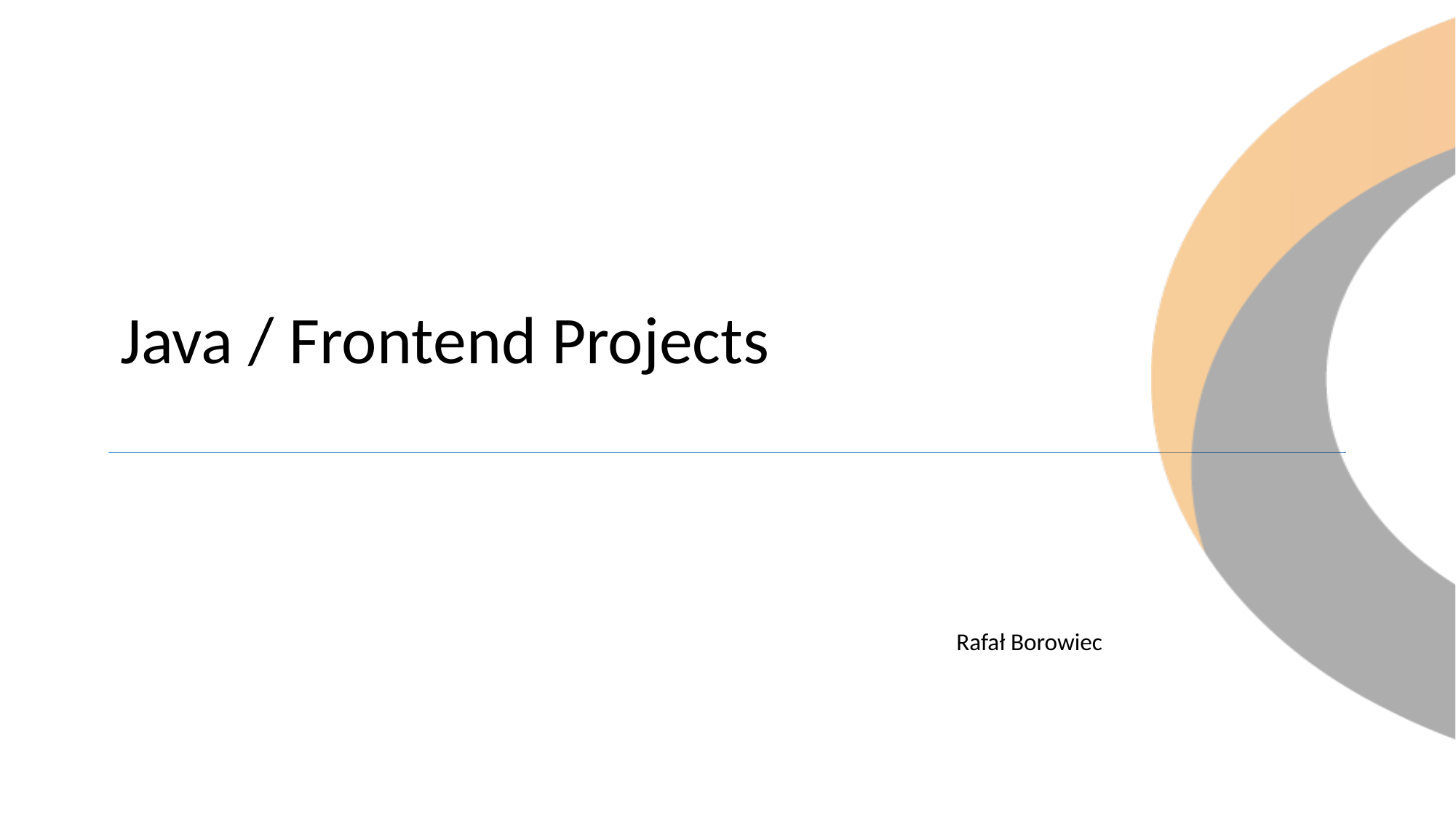

# Java / Frontend Projects
Rafał Borowiec